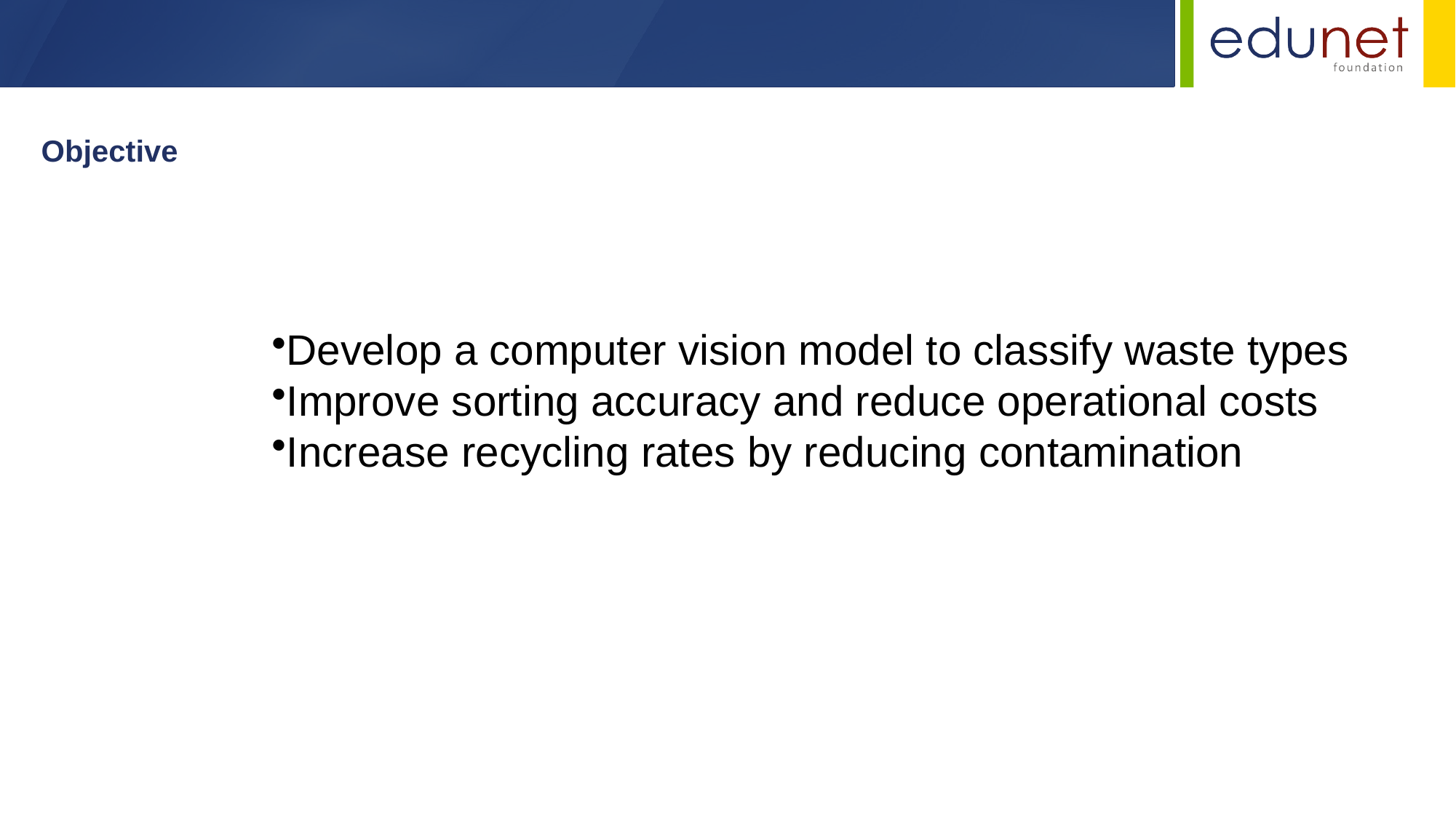

Objective
Develop a computer vision model to classify waste types
Improve sorting accuracy and reduce operational costs
Increase recycling rates by reducing contamination